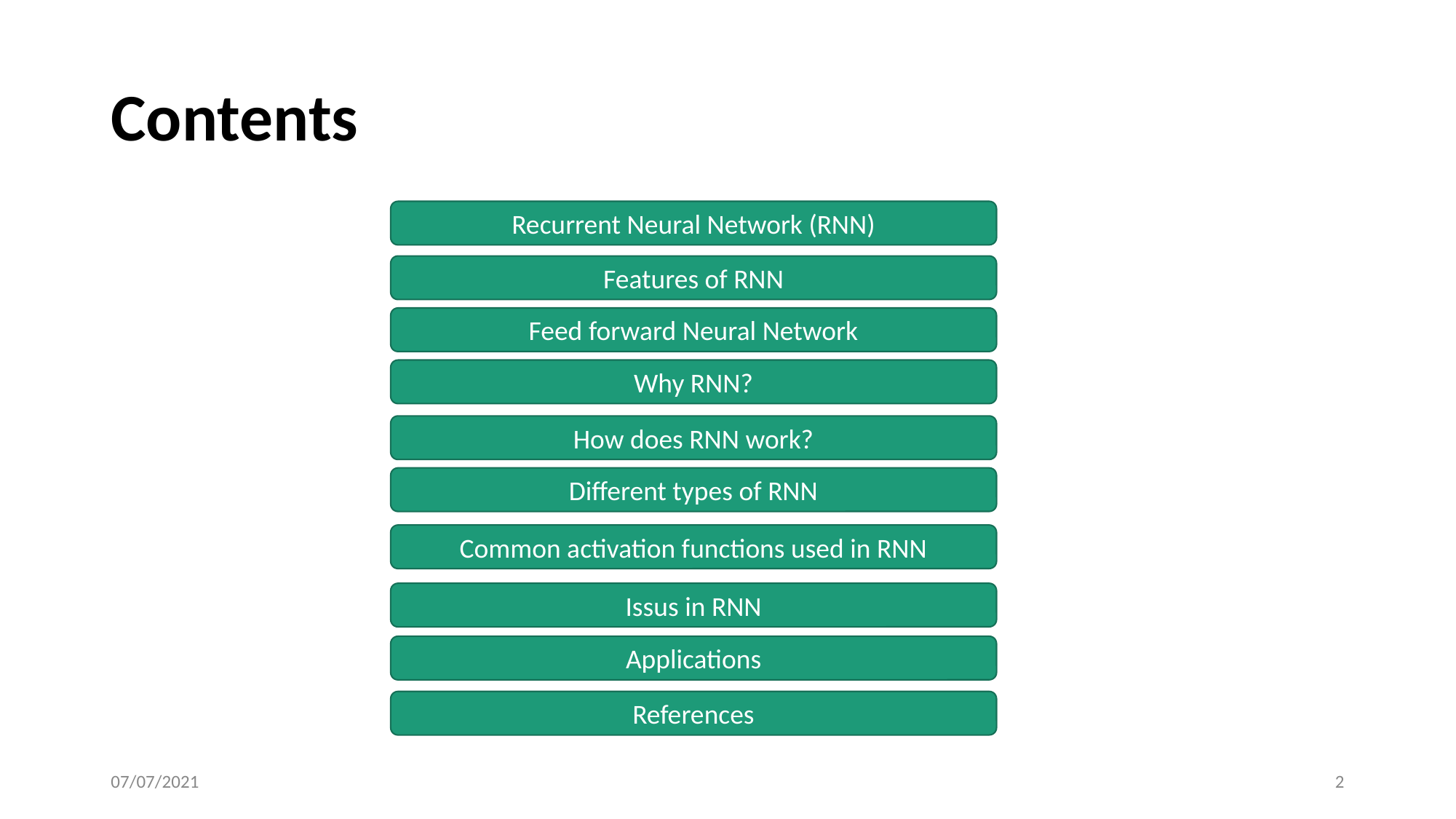

# Contents
Recurrent Neural Network (RNN)

Features of RNN
Feed forward Neural Network
Why RNN?
How does RNN work?
Different types of RNN
Common activation functions used in RNN
Issus in RNN
Applications
References
07/07/2021
2